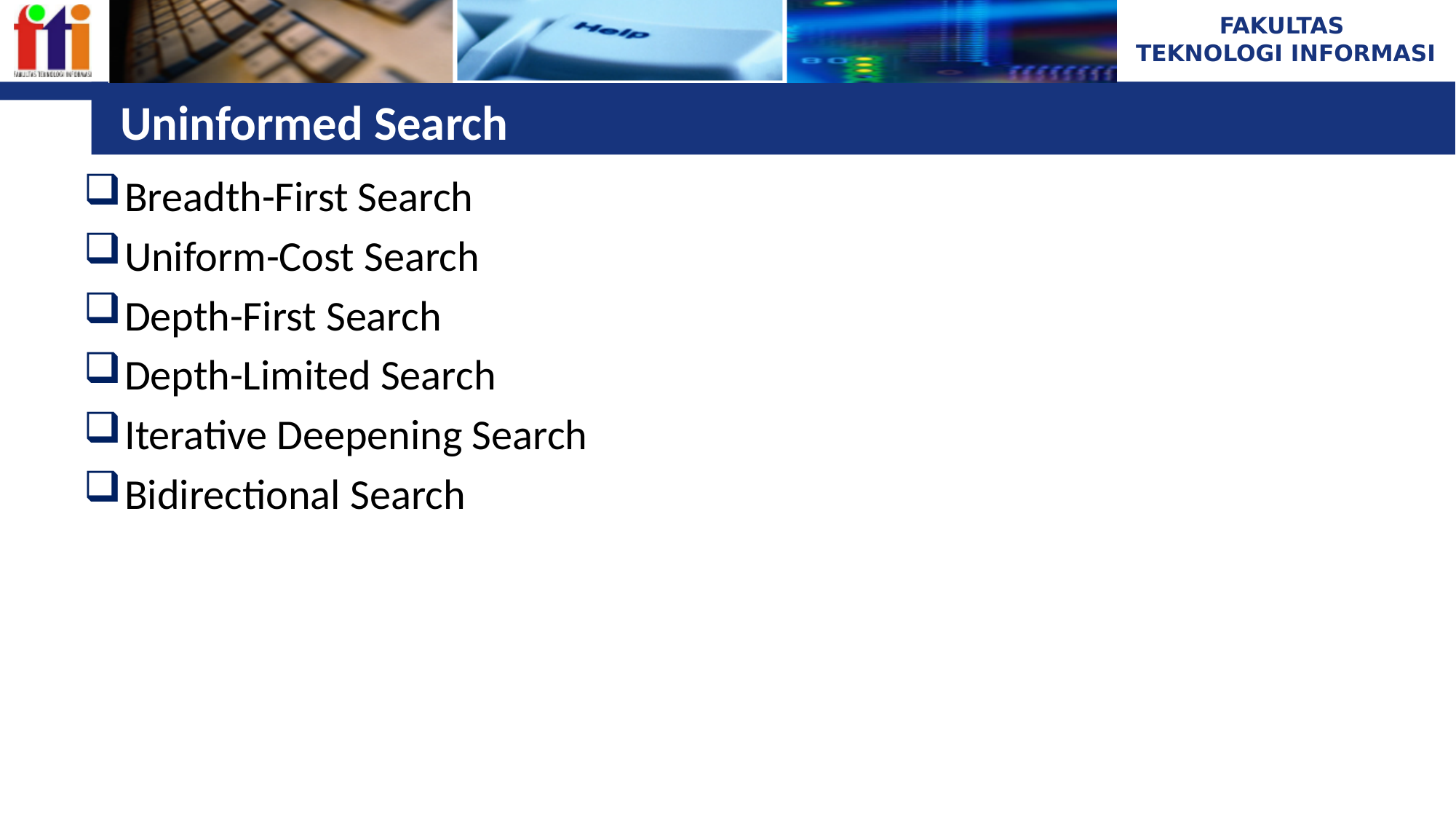

# Uninformed Search
Breadth-First Search
Uniform-Cost Search
Depth-First Search
Depth-Limited Search
Iterative Deepening Search
Bidirectional Search